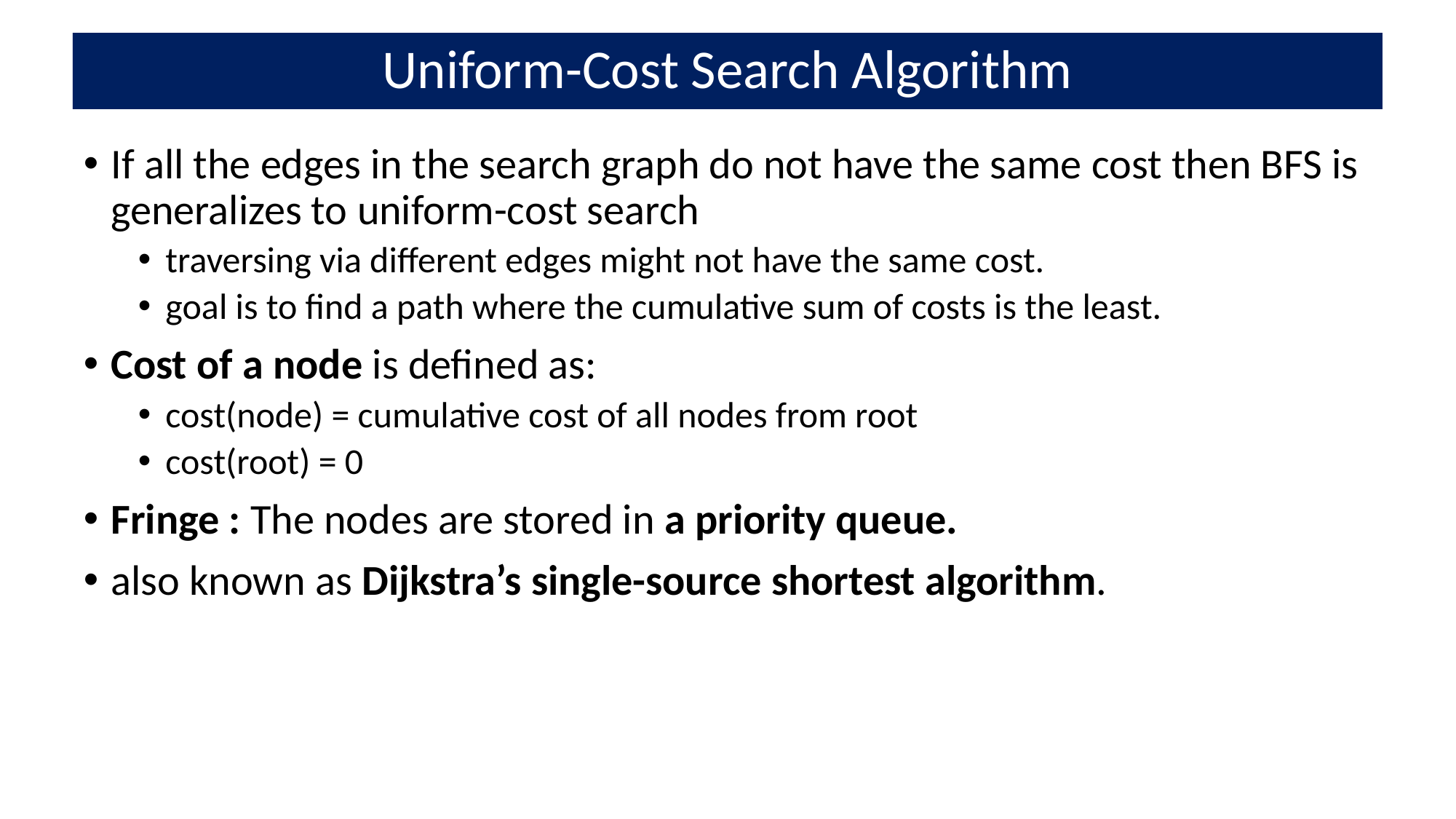

# Uniform-Cost Search Algorithm
If all the edges in the search graph do not have the same cost then BFS is generalizes to uniform-cost search
traversing via different edges might not have the same cost.
goal is to find a path where the cumulative sum of costs is the least.
Cost of a node is defined as:
cost(node) = cumulative cost of all nodes from root
cost(root) = 0
Fringe : The nodes are stored in a priority queue.
also known as Dijkstra’s single-source shortest algorithm.